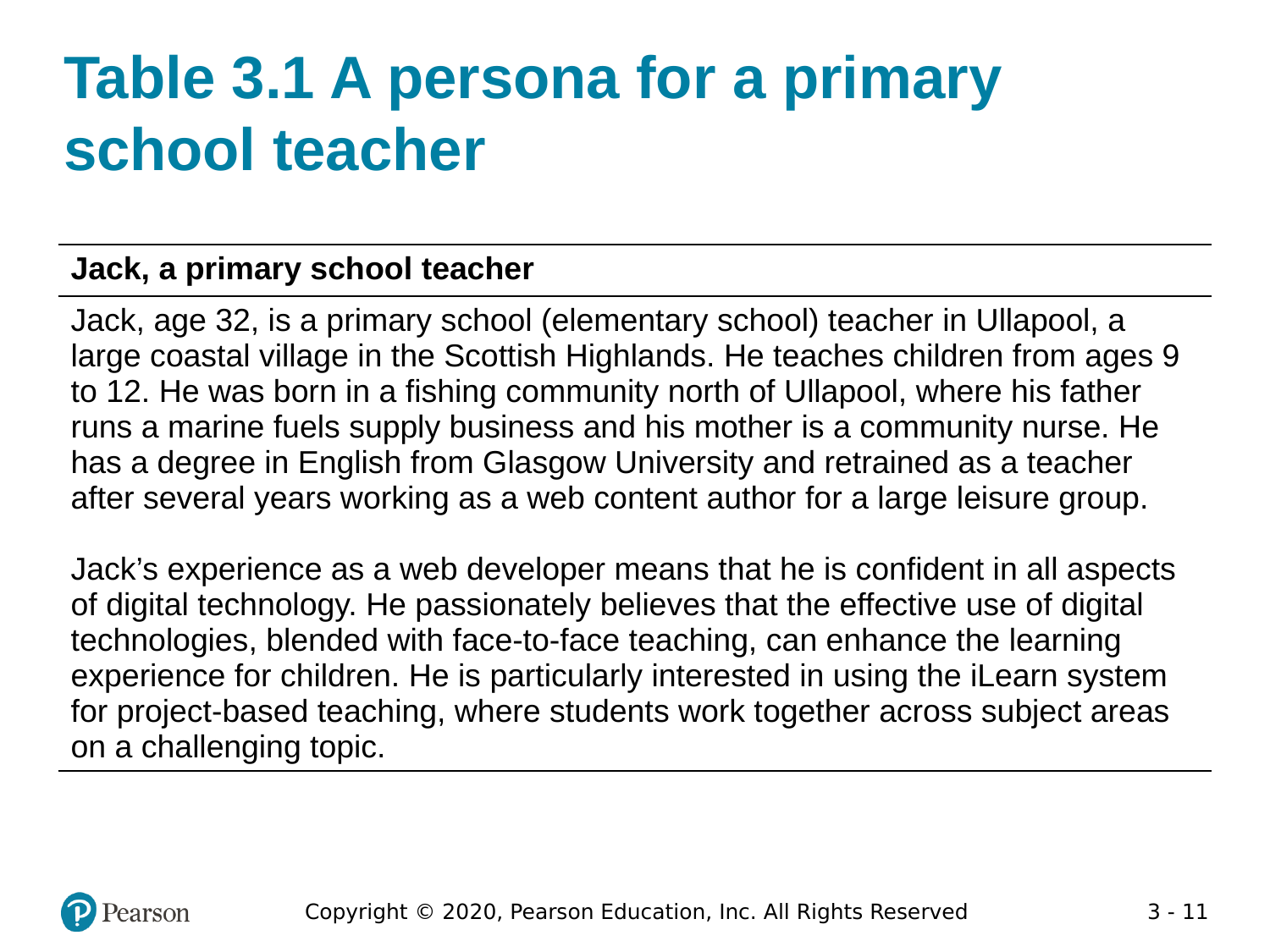

# Table 3.1 A persona for a primary school teacher
| Jack, a primary school teacher |
| --- |
| Jack, age 32, is a primary school (elementary school) teacher in Ullapool, a large coastal village in the Scottish Highlands. He teaches children from ages 9 to 12. He was born in a fishing community north of Ullapool, where his father runs a marine fuels supply business and his mother is a community nurse. He has a degree in English from Glasgow University and retrained as a teacher after several years working as a web content author for a large leisure group. Jack’s experience as a web developer means that he is confident in all aspects of digital technology. He passionately believes that the effective use of digital technologies, blended with face-to-face teaching, can enhance the learning experience for children. He is particularly interested in using the iLearn system for project-based teaching, where students work together across subject areas on a challenging topic. |